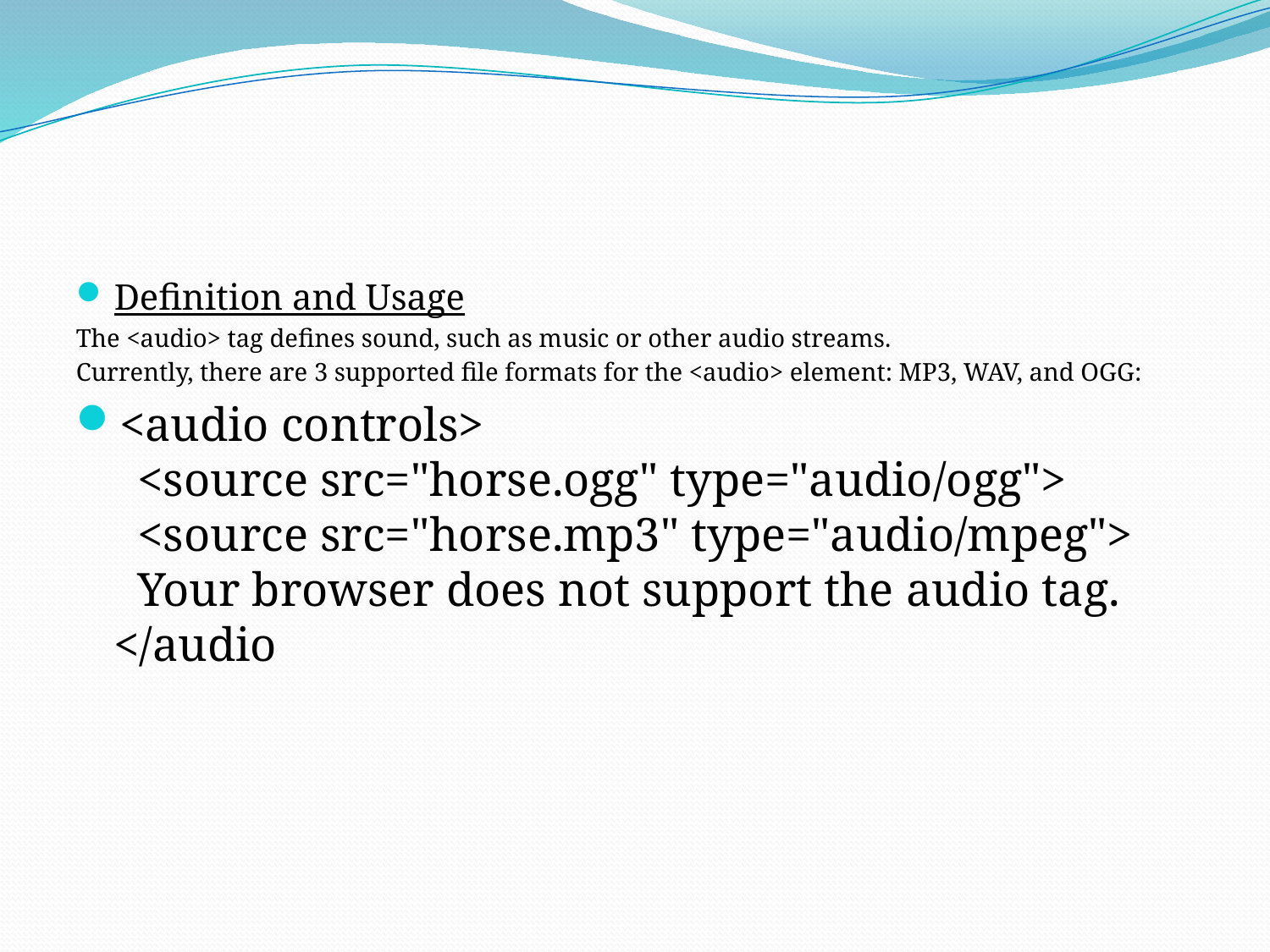

#
Definition and Usage
The <audio> tag defines sound, such as music or other audio streams.
Currently, there are 3 supported file formats for the <audio> element: MP3, WAV, and OGG:
<audio controls>
  <source src="horse.ogg" type="audio/ogg">
  <source src="horse.mp3" type="audio/mpeg">
  Your browser does not support the audio tag.
</audio